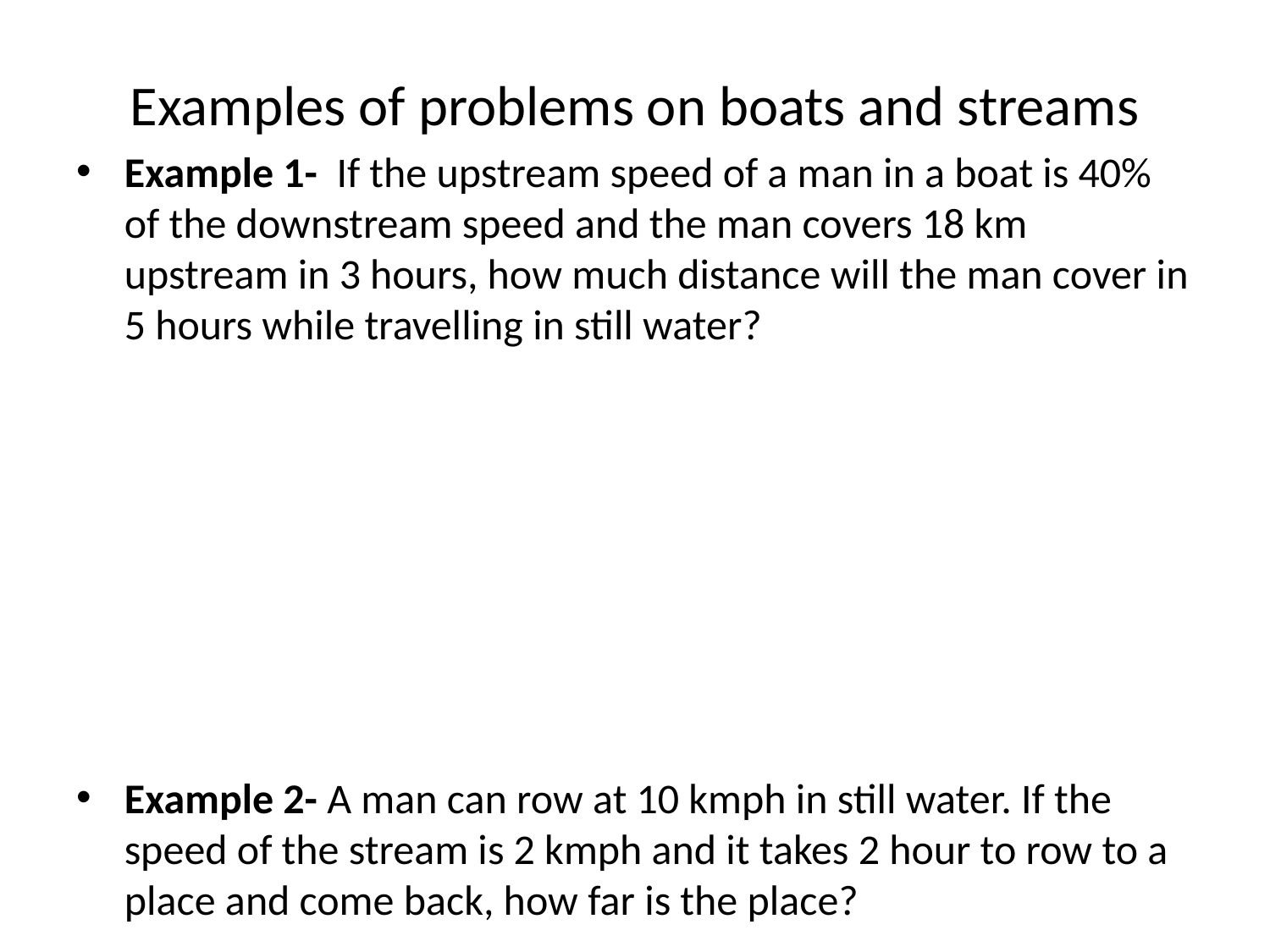

# Examples of problems on boats and streams
Example 1-  If the upstream speed of a man in a boat is 40% of the downstream speed and the man covers 18 km upstream in 3 hours, how much distance will the man cover in 5 hours while travelling in still water?

Example 2- A man can row at 10 kmph in still water. If the speed of the stream is 2 kmph and it takes 2 hour to row to a place and come back, how far is the place?